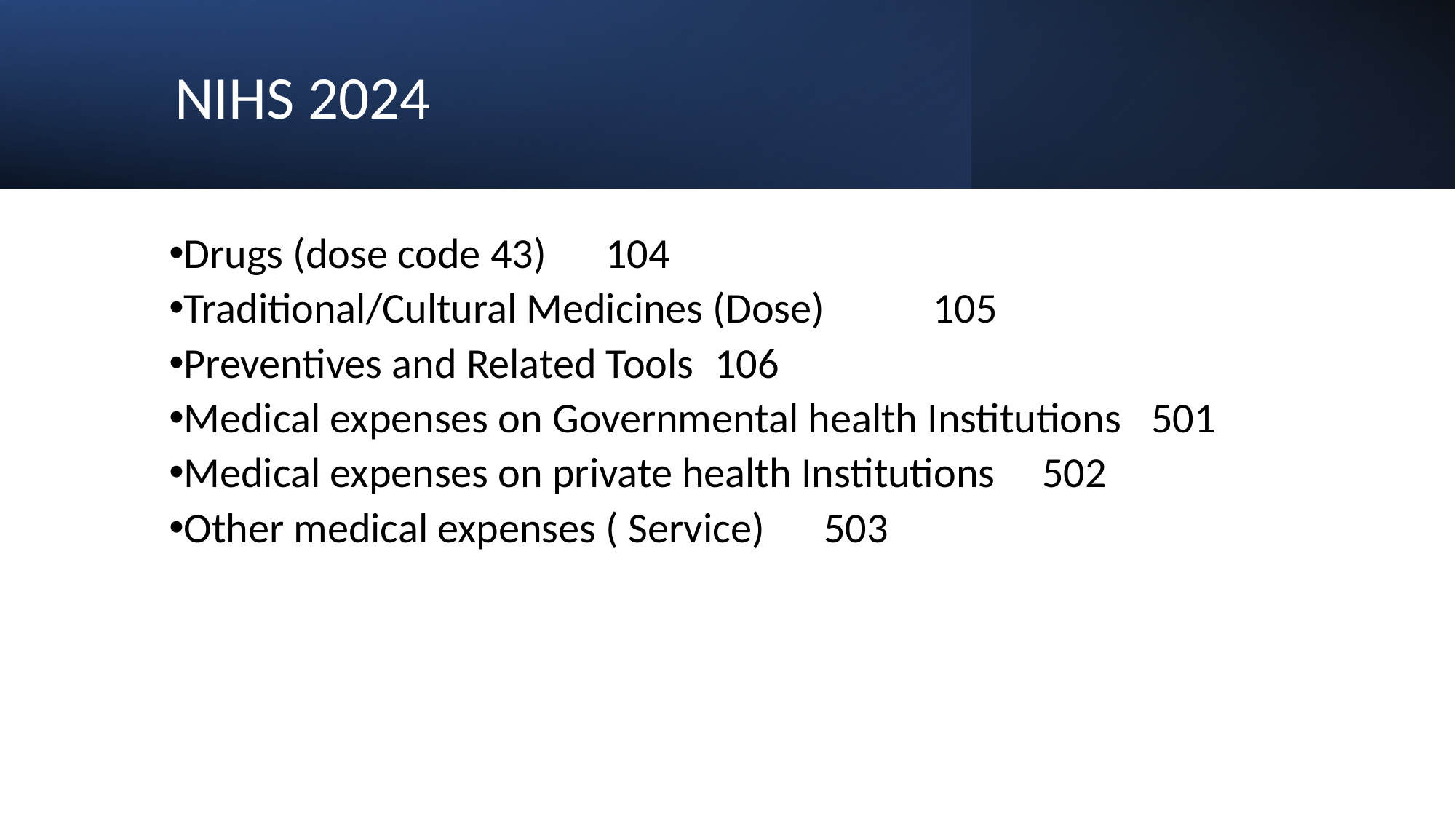

# NIHS 2024
Drugs (dose code 43) 	104
Traditional/Cultural Medicines (Dose) 	105
Preventives and Related Tools 	106
Medical expenses on Governmental health Institutions 	501
Medical expenses on private health Institutions 	502
Other medical expenses ( Service) 	503